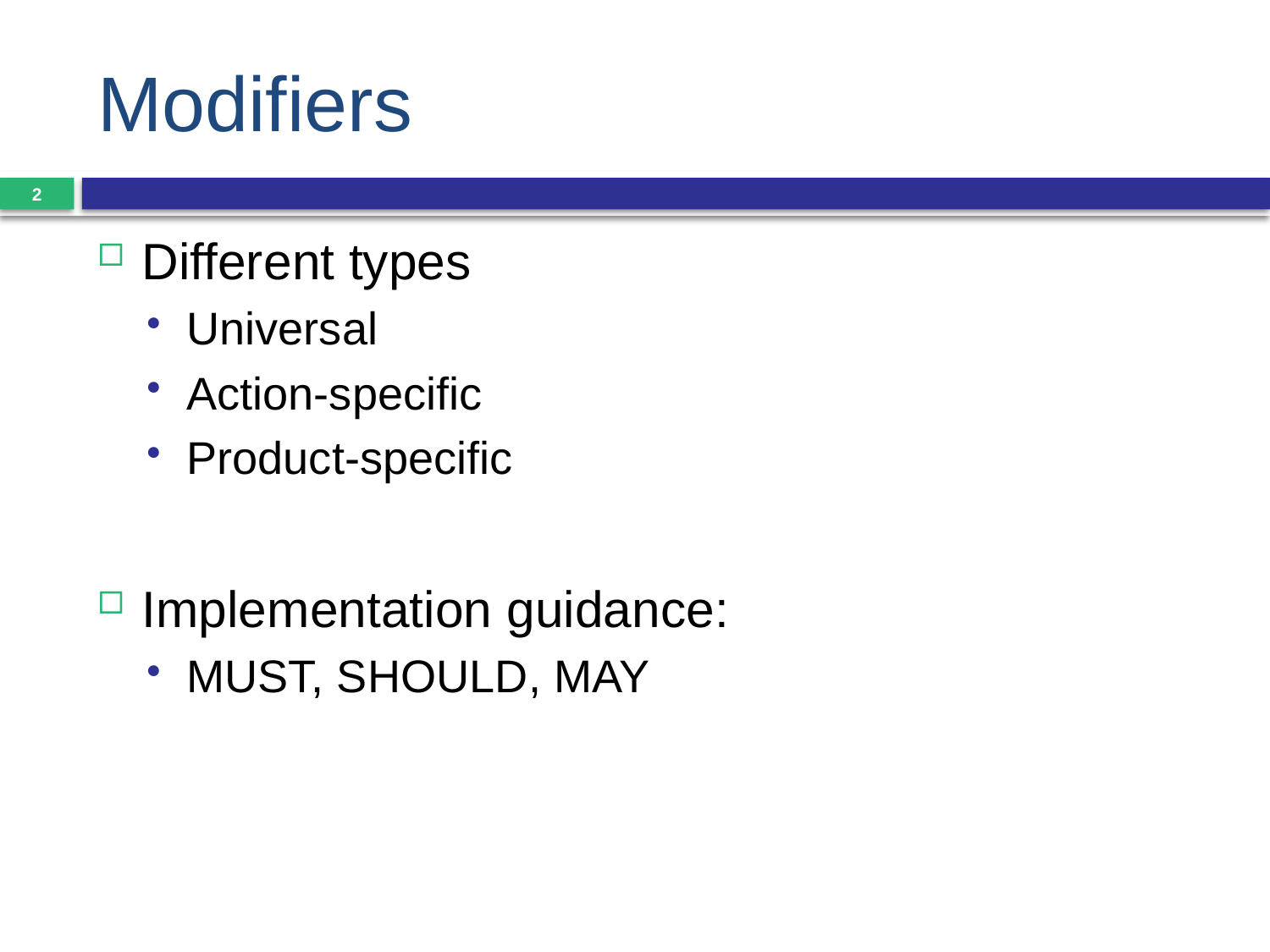

# Modifiers
2
Different types
Universal
Action-specific
Product-specific

Implementation guidance:
MUST, SHOULD, MAY